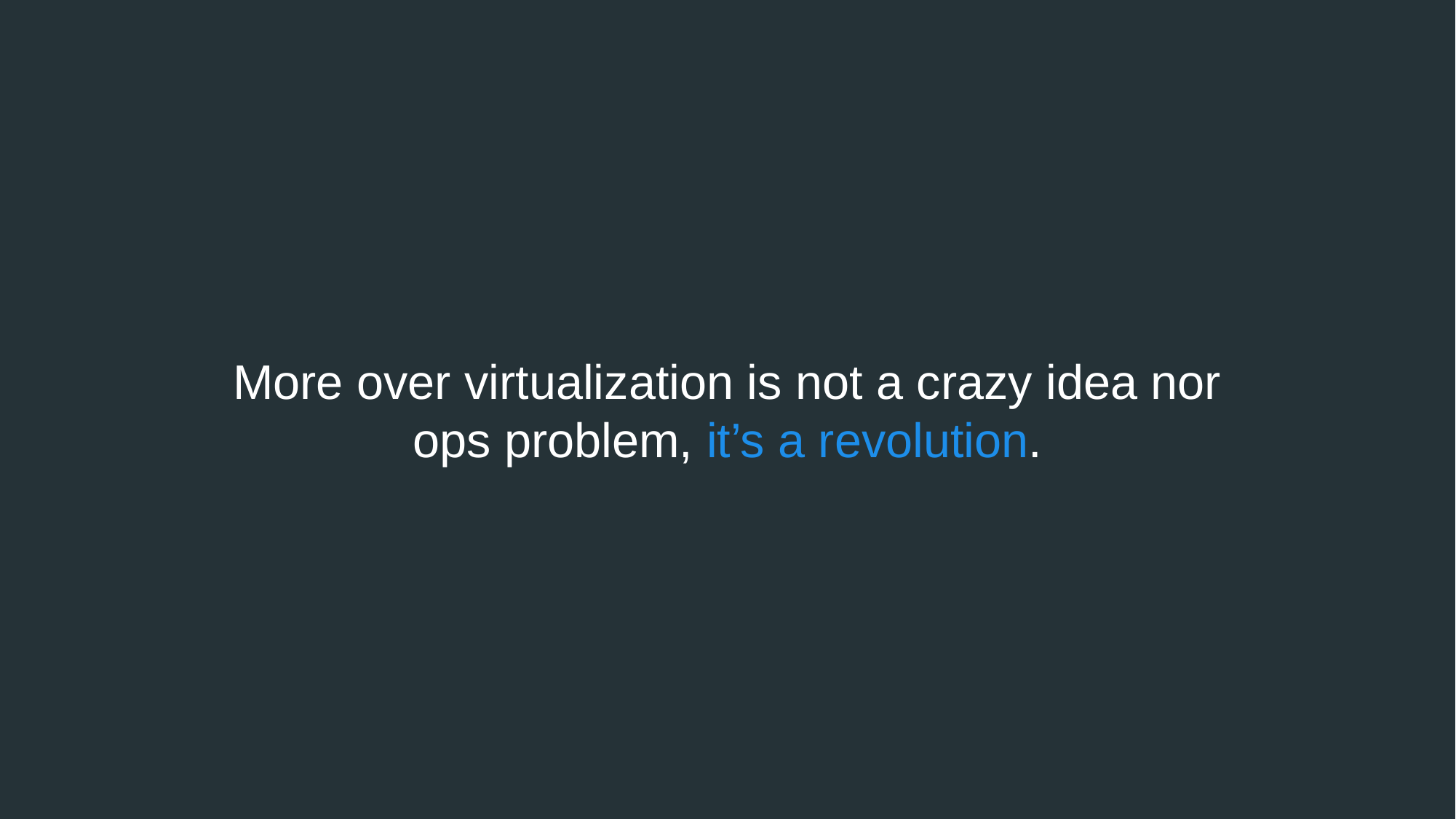

More over virtualization is not a crazy idea nor ops problem, it’s a revolution.